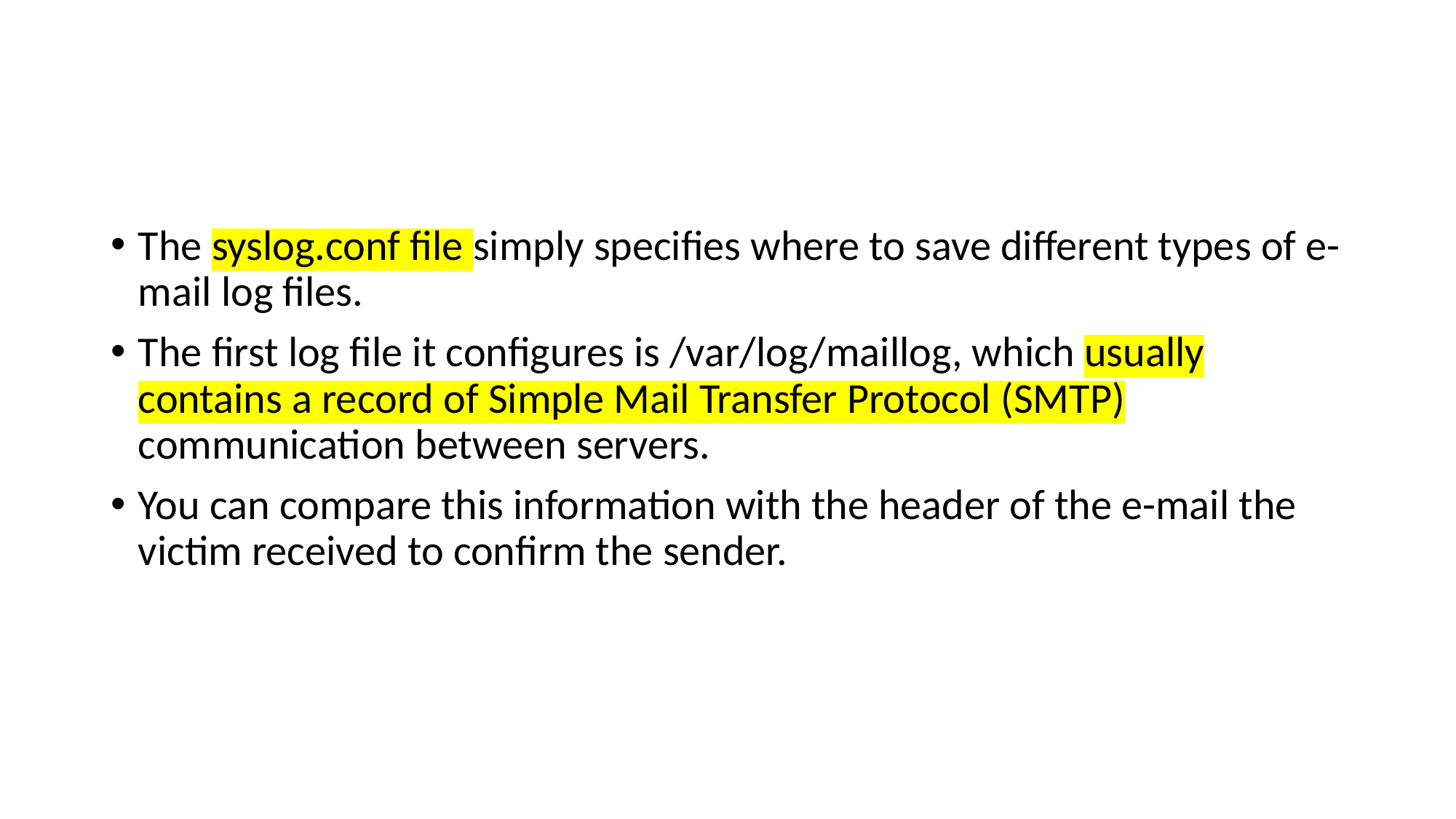

#
The syslog.conf file simply specifies where to save different types of e-mail log files.
The first log file it configures is /var/log/maillog, which usually contains a record of Simple Mail Transfer Protocol (SMTP) communication between servers.
You can compare this information with the header of the e-mail the victim received to confirm the sender.